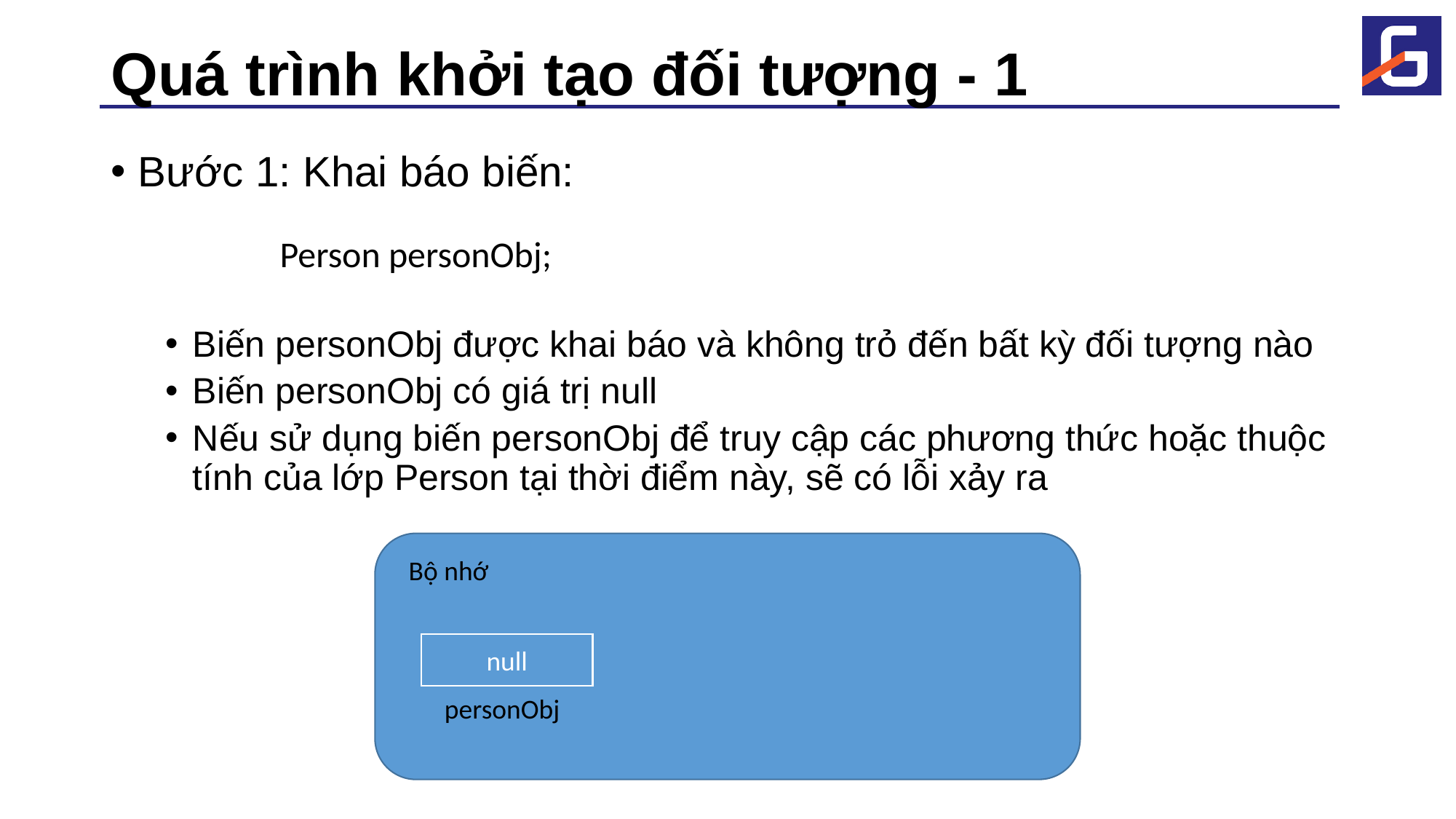

# Quá trình khởi tạo đối tượng - 1
Bước 1: Khai báo biến:

Biến personObj được khai báo và không trỏ đến bất kỳ đối tượng nào
Biến personObj có giá trị null
Nếu sử dụng biến personObj để truy cập các phương thức hoặc thuộc tính của lớp Person tại thời điểm này, sẽ có lỗi xảy ra
Person personObj;

Bộ nhớ
null
personObj